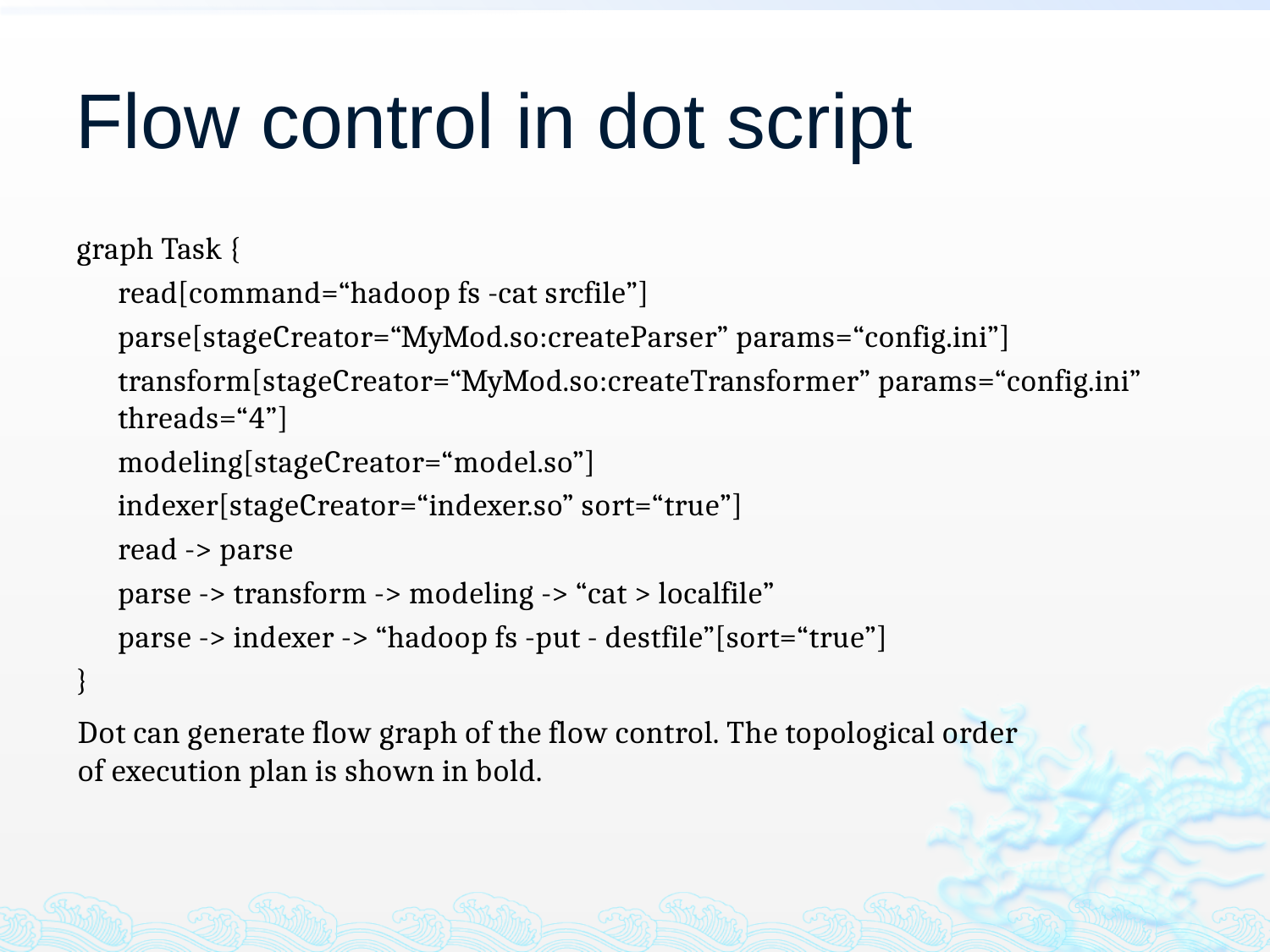

# Flow control in dot script
graph Task {
	read[command=“hadoop fs -cat srcfile”]
	parse[stageCreator=“MyMod.so:createParser” params=“config.ini”]
	transform[stageCreator=“MyMod.so:createTransformer” params=“config.ini” threads=“4”]
	modeling[stageCreator=“model.so”]
	indexer[stageCreator=“indexer.so” sort=“true”]
	read -> parse
	parse -> transform -> modeling -> “cat > localfile”
	parse -> indexer -> “hadoop fs -put - destfile”[sort=“true”]
}
Dot can generate flow graph of the flow control. The topological order of execution plan is shown in bold.